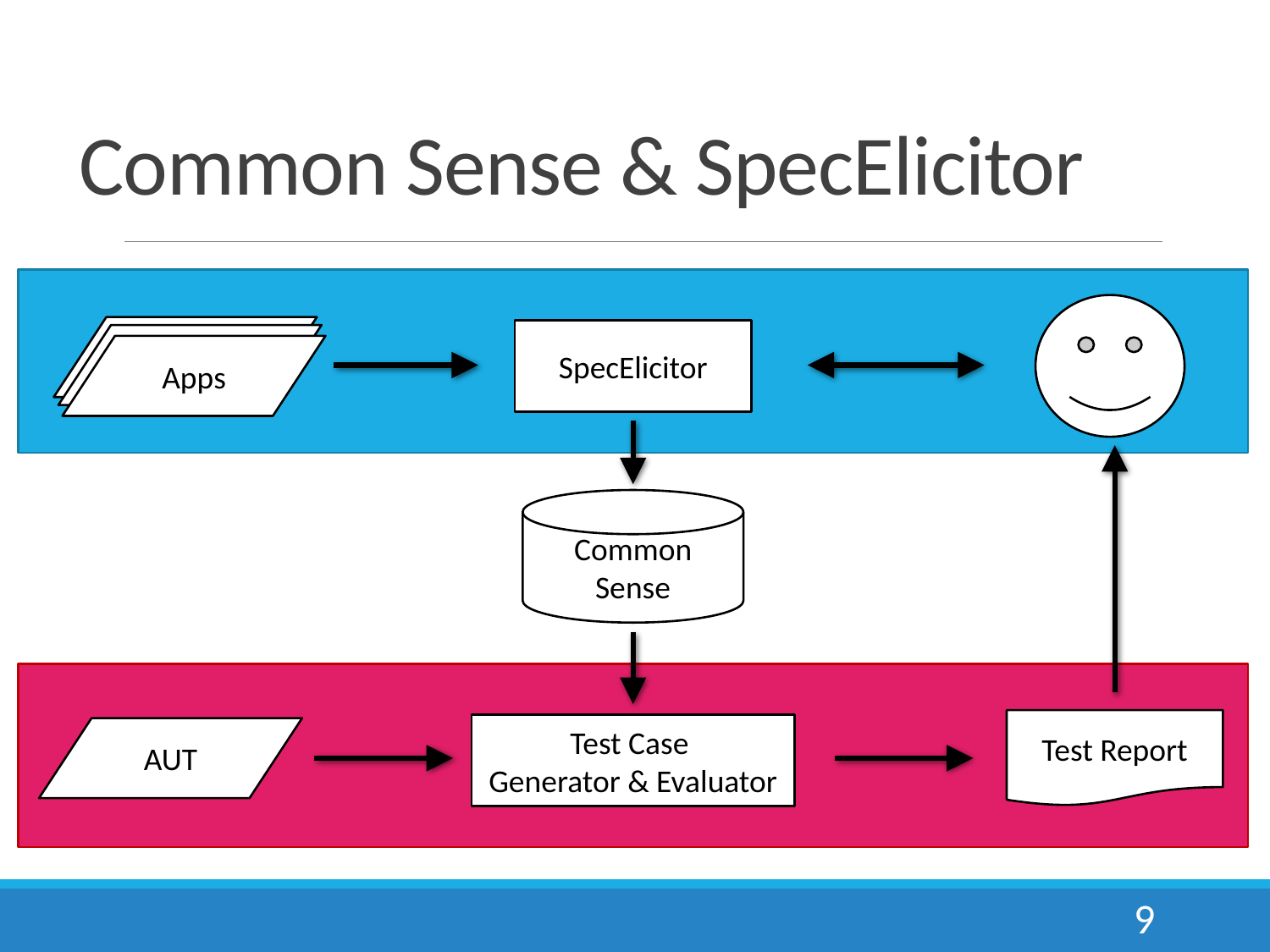

# Common Sense & SpecElicitor

Apps
SpecElicitor
Common Sense

Test Report
Test Case
Generator & Evaluator
AUT
9